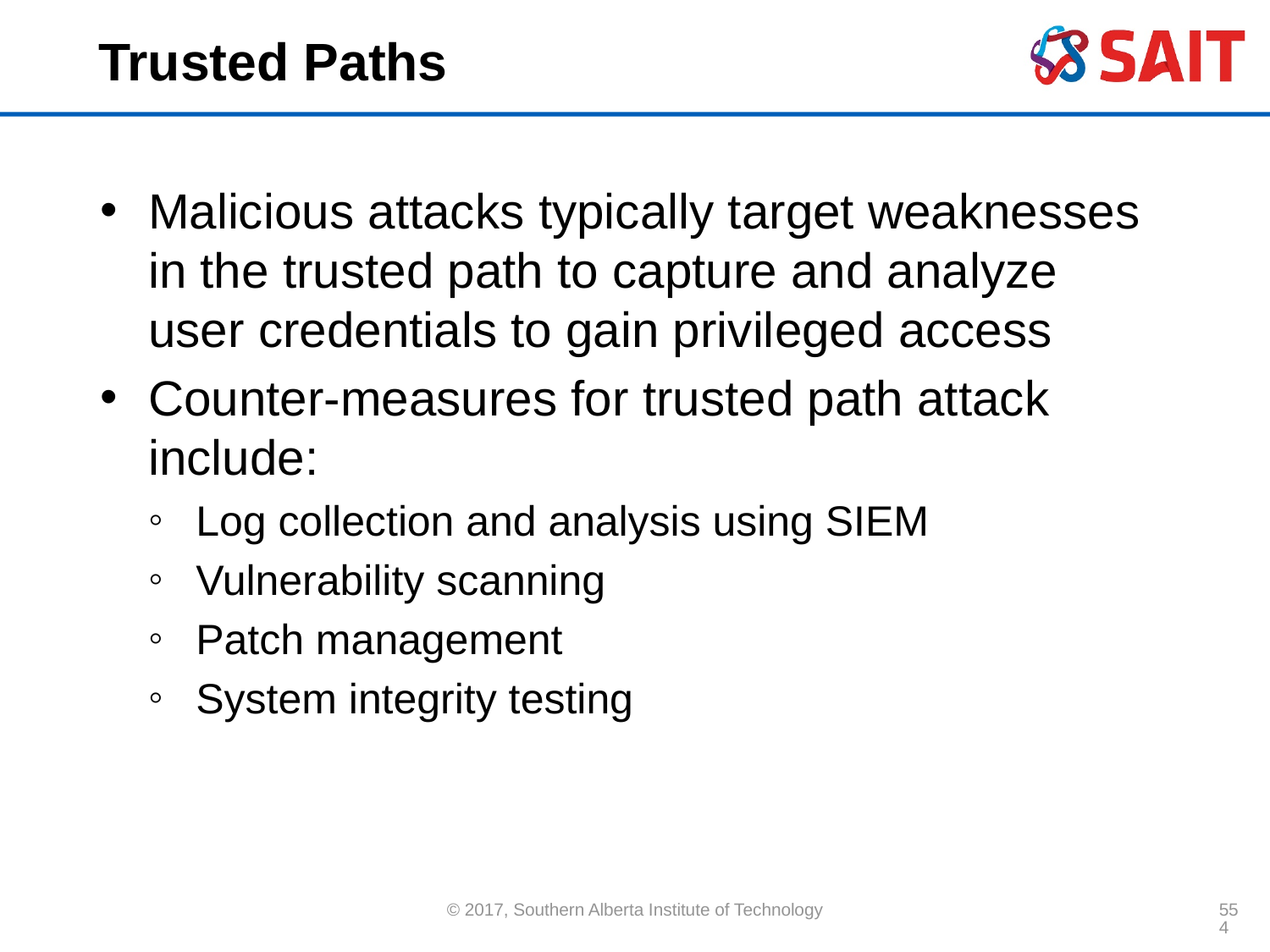

# Trusted Paths
Malicious attacks typically target weaknesses in the trusted path to capture and analyze user credentials to gain privileged access
Counter-measures for trusted path attack include:
Log collection and analysis using SIEM
Vulnerability scanning
Patch management
System integrity testing